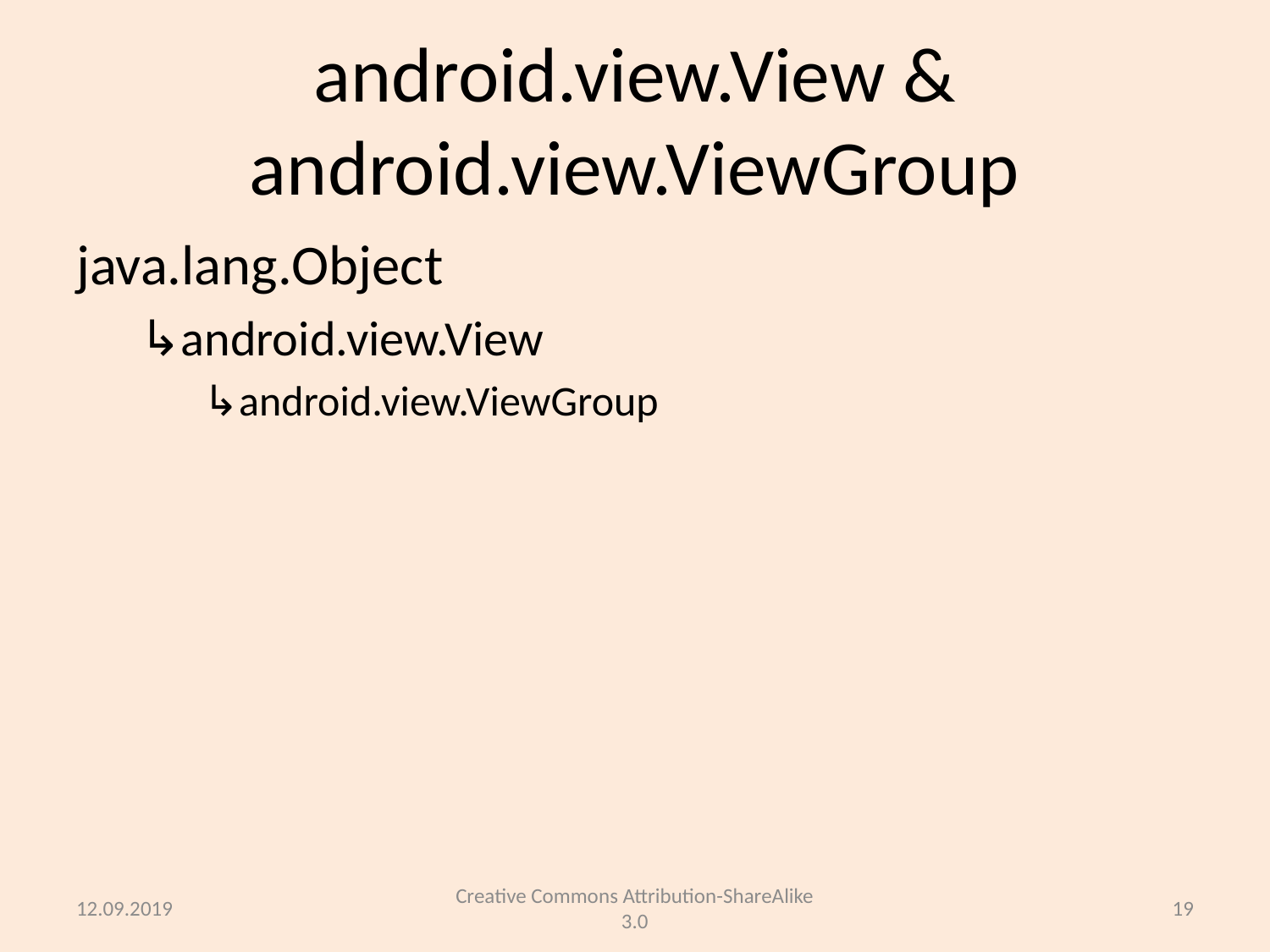

# android.view.View & android.view.ViewGroup
java.lang.Object
↳android.view.View
↳android.view.ViewGroup
12.09.2019
Creative Commons Attribution-ShareAlike 3.0
19